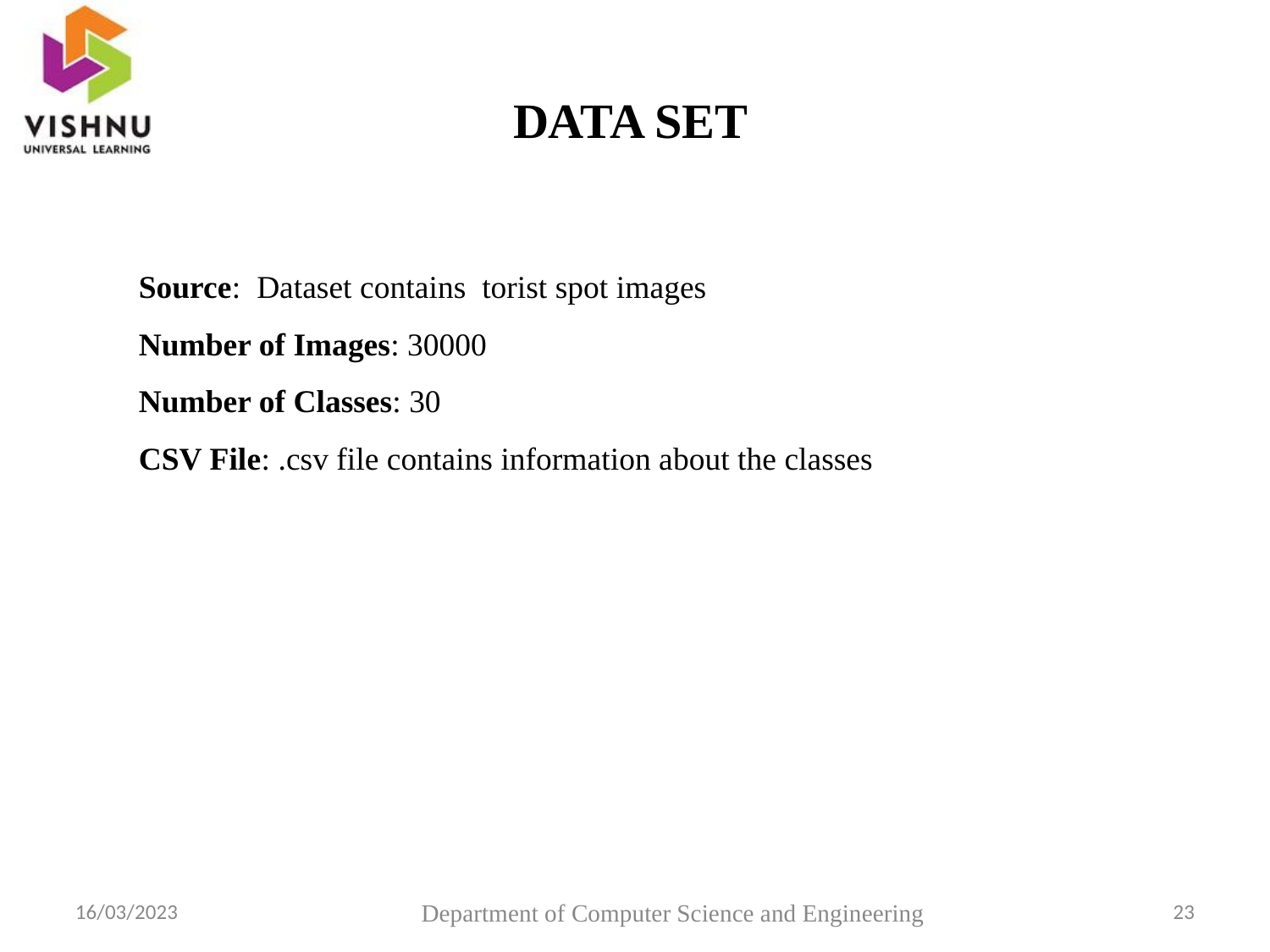

# DATA SET
Source:  Dataset contains  torist spot images
Number of Images: 30000
Number of Classes: 30
CSV File: .csv file contains information about the classes
Department of Computer Science and Engineering

23
16/03/2023